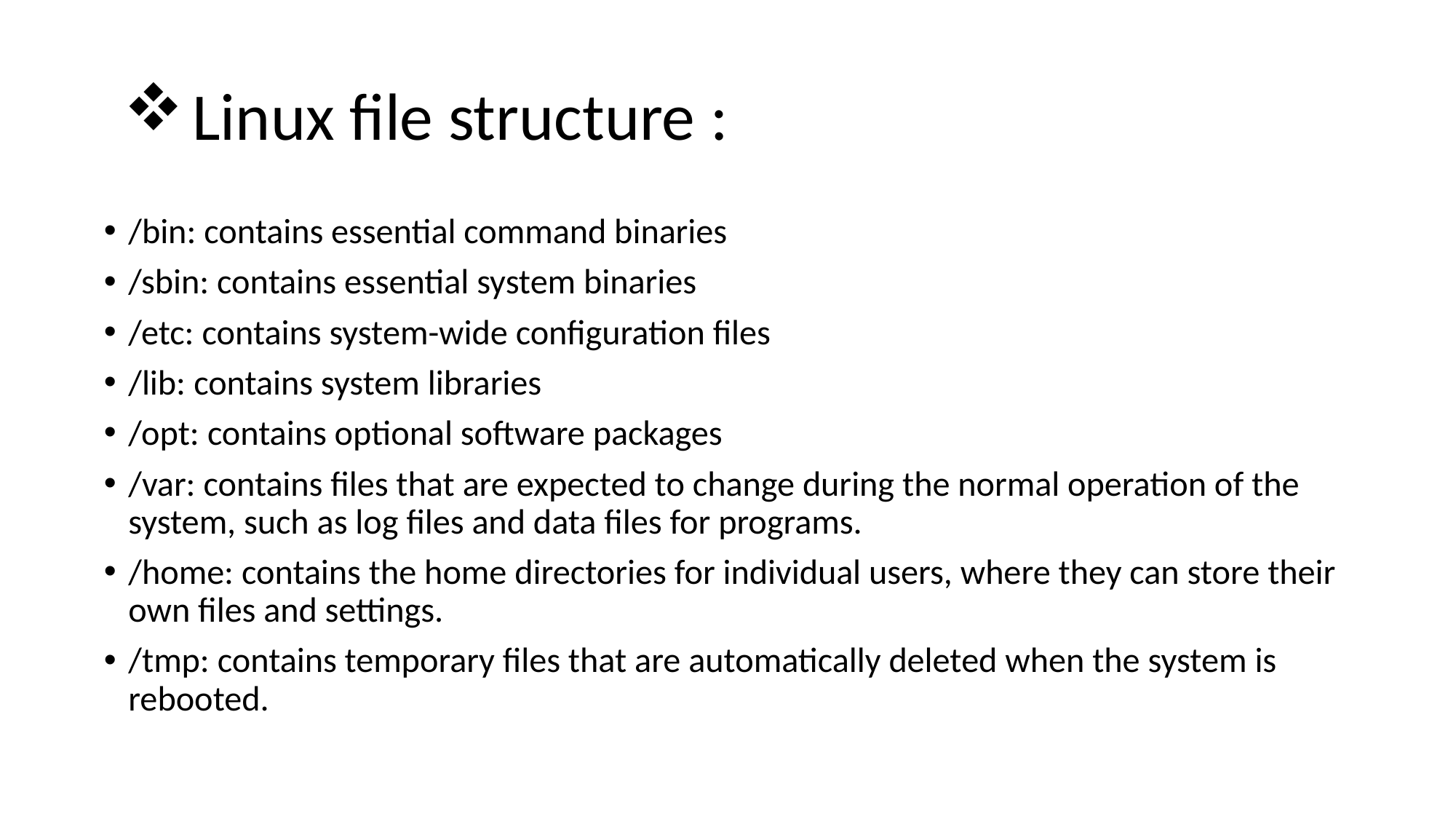

# Linux file structure :

/bin: contains essential command binaries
/sbin: contains essential system binaries
/etc: contains system-wide configuration files
/lib: contains system libraries
/opt: contains optional software packages
/var: contains files that are expected to change during the normal operation of the system, such as log files and data files for programs.
/home: contains the home directories for individual users, where they can store their own files and settings.
/tmp: contains temporary files that are automatically deleted when the system is rebooted.